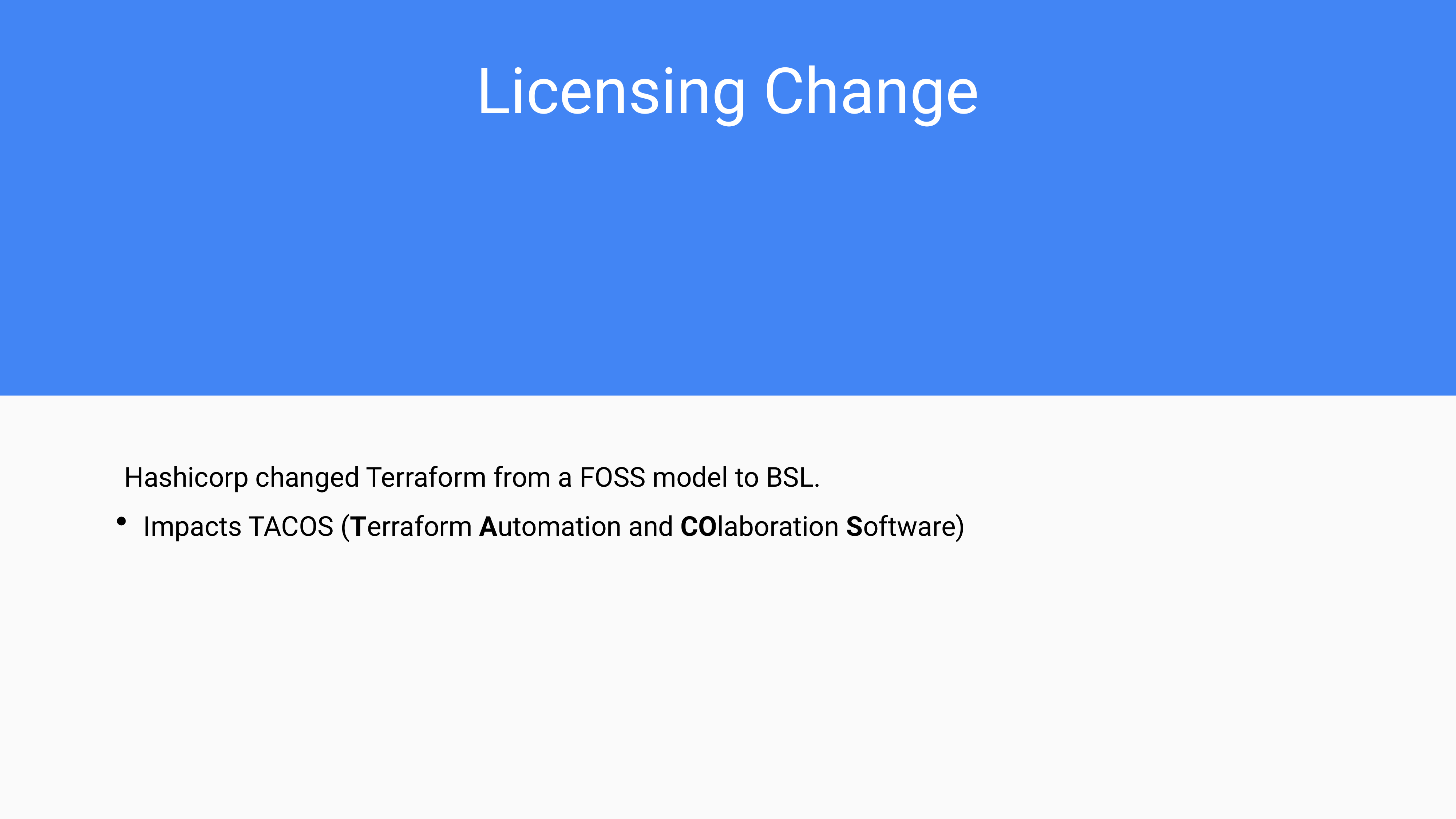

Licensing Change
Hashicorp changed Terraform from a FOSS model to BSL.
Impacts TACOS (Terraform Automation and COlaboration Software)